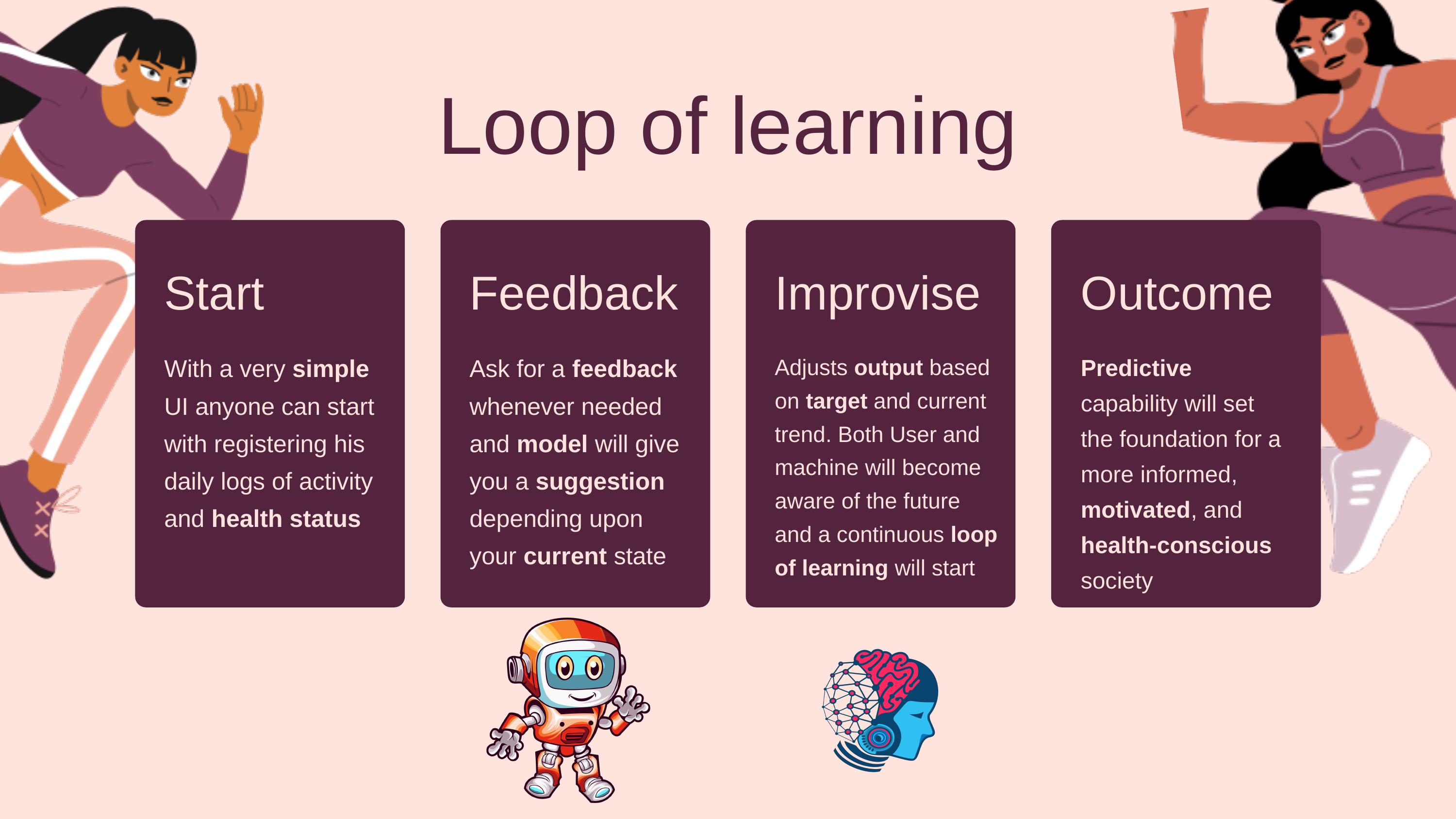

Loop of learning

Start
Feedback
Improvise
Outcome
With a very simple UI anyone can start with registering his daily logs of activity and health status
Ask for a feedback whenever needed and model will give you a suggestion depending upon your current state
Predictive capability will set the foundation for a more informed, motivated, and health-conscious society
Adjusts output based on target and current trend. Both User and machine will become aware of the future and a continuous loop of learning will start